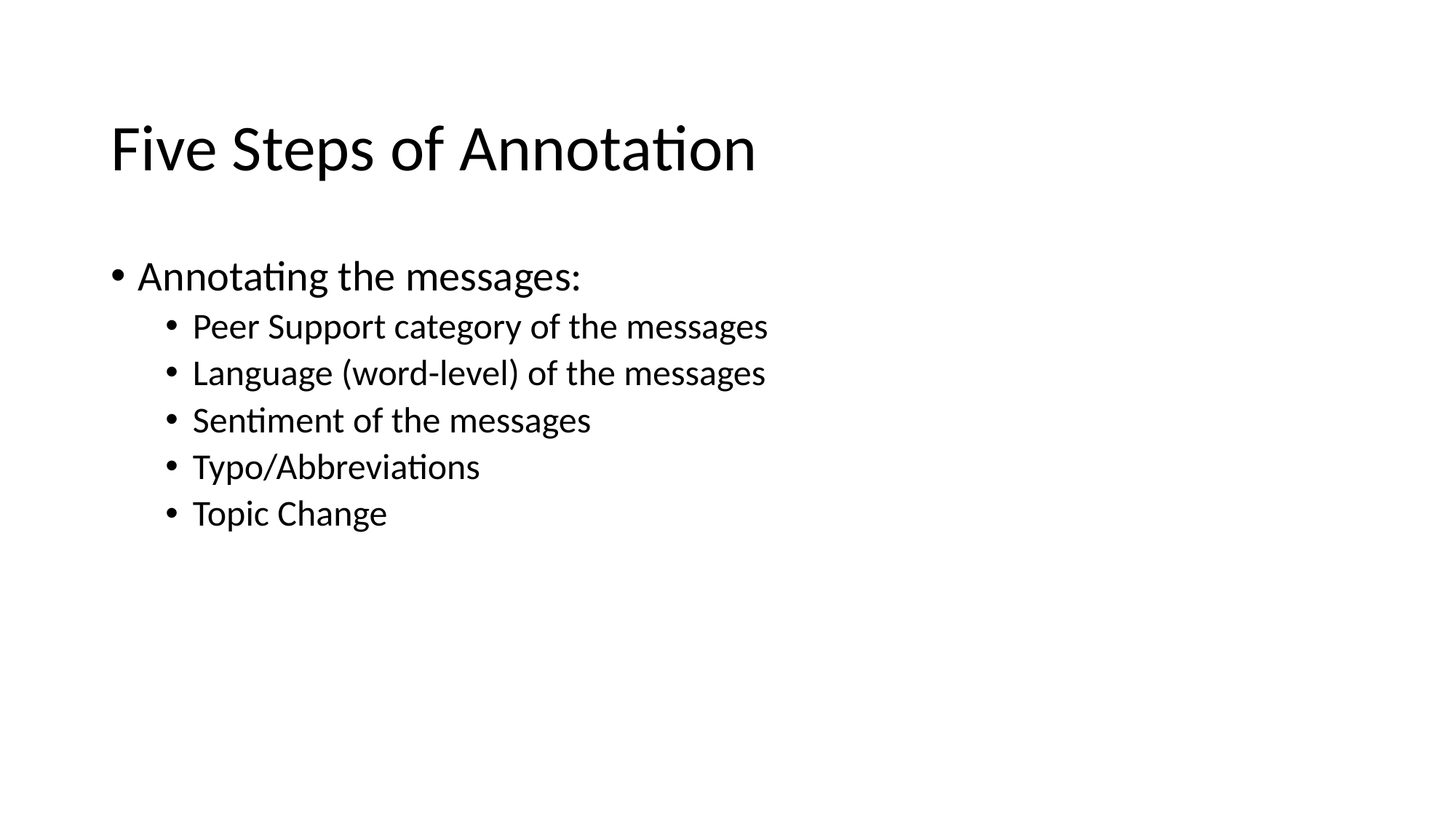

# Five Steps of Annotation
Annotating the messages:
Peer Support category of the messages
Language (word-level) of the messages
Sentiment of the messages
Typo/Abbreviations
Topic Change